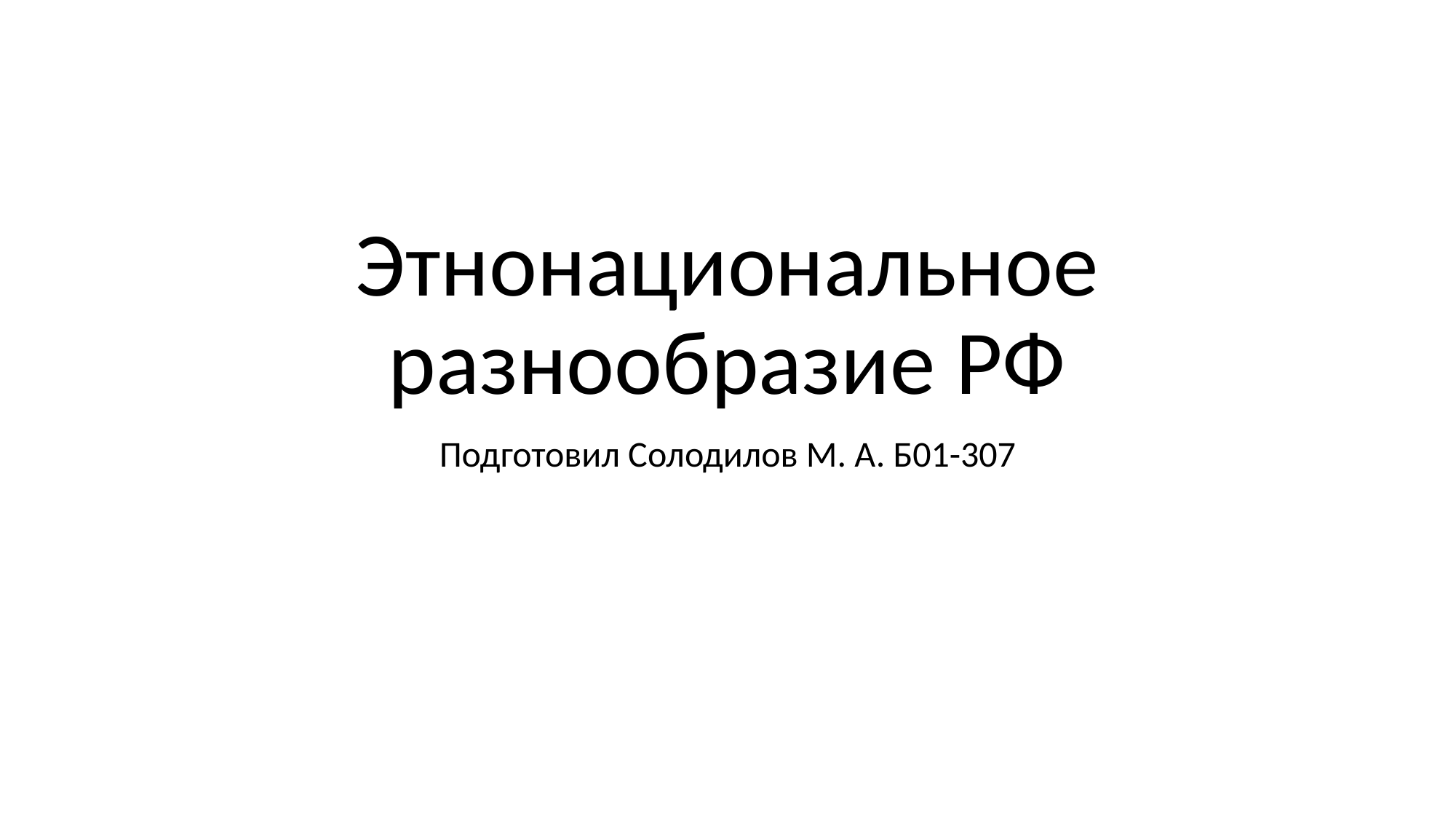

# Этнонациональное разнообразие РФ
Подготовил Солодилов М. А. Б01-307